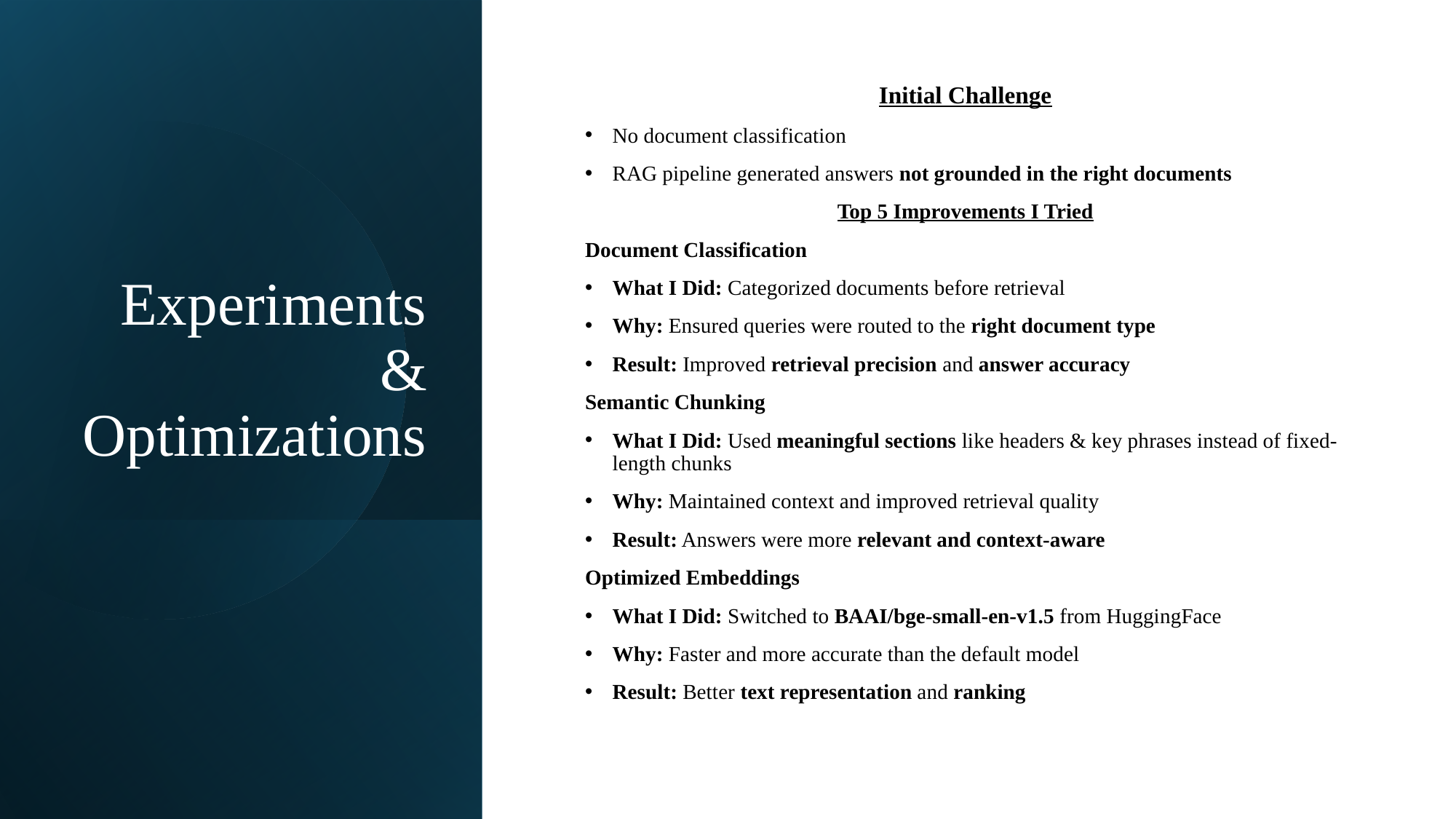

# Experiments & Optimizations
Initial Challenge
No document classification
RAG pipeline generated answers not grounded in the right documents
Top 5 Improvements I Tried
Document Classification
What I Did: Categorized documents before retrieval
Why: Ensured queries were routed to the right document type
Result: Improved retrieval precision and answer accuracy
Semantic Chunking
What I Did: Used meaningful sections like headers & key phrases instead of fixed-length chunks
Why: Maintained context and improved retrieval quality
Result: Answers were more relevant and context-aware
Optimized Embeddings
What I Did: Switched to BAAI/bge-small-en-v1.5 from HuggingFace
Why: Faster and more accurate than the default model
Result: Better text representation and ranking